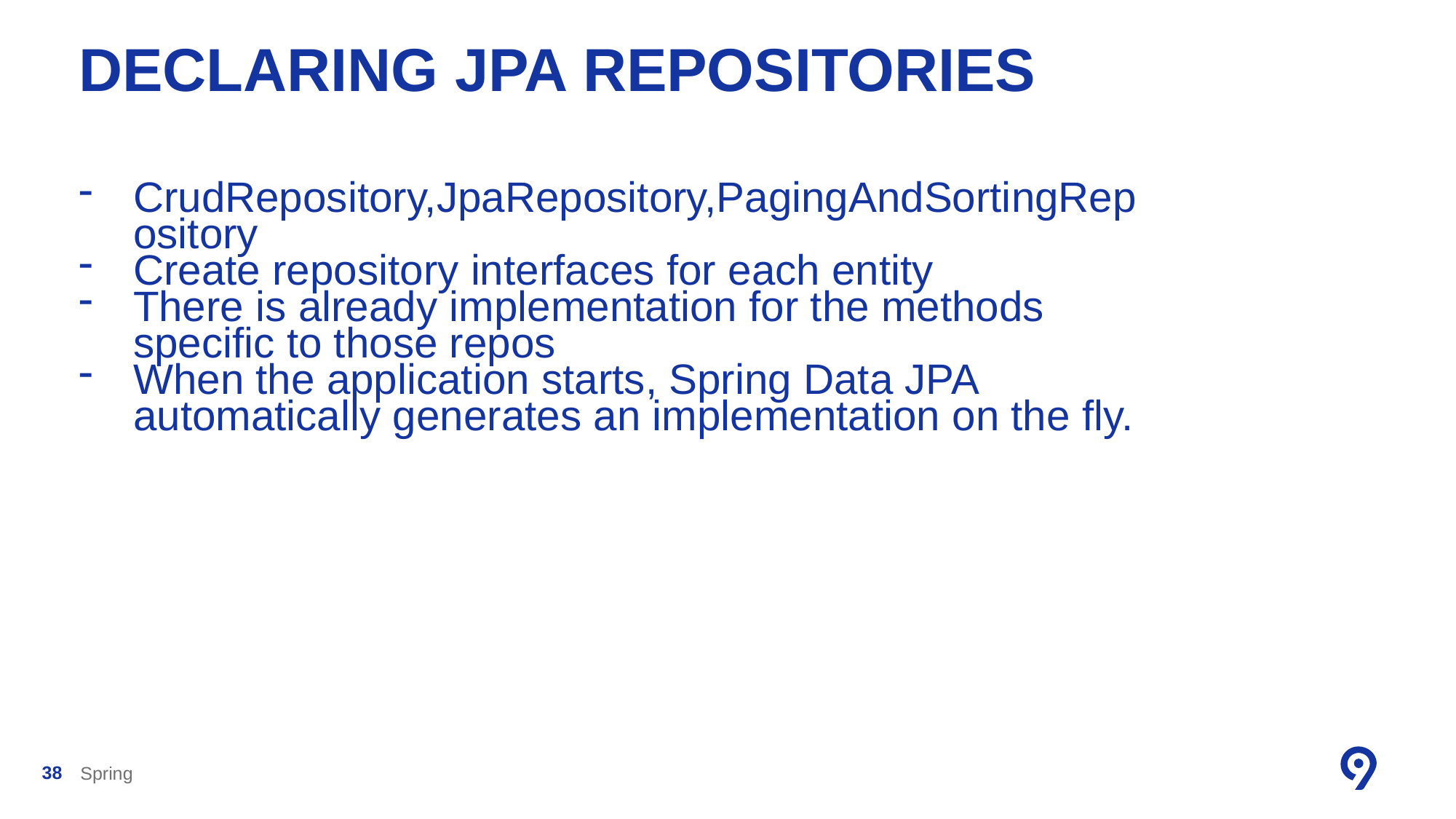

# Declaring JPA repositories
CrudRepository,JpaRepository,PagingAndSortingRepository
Create repository interfaces for each entity
There is already implementation for the methods specific to those repos
When the application starts, Spring Data JPA automatically generates an implementation on the fly.

Spring
38